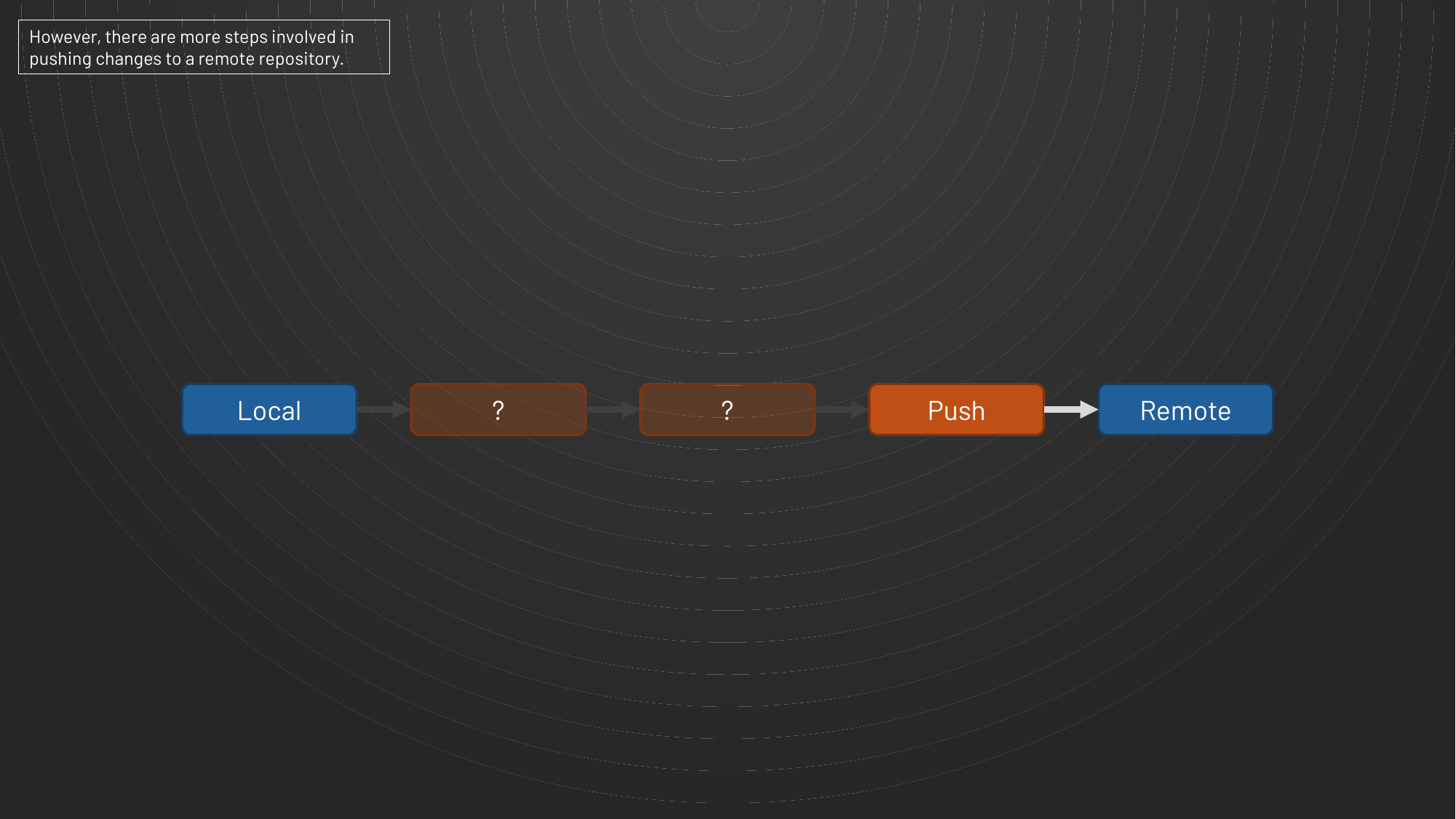

However, there are more steps involved in pushing changes to a remote repository.
Local
?
?
Push
Remote